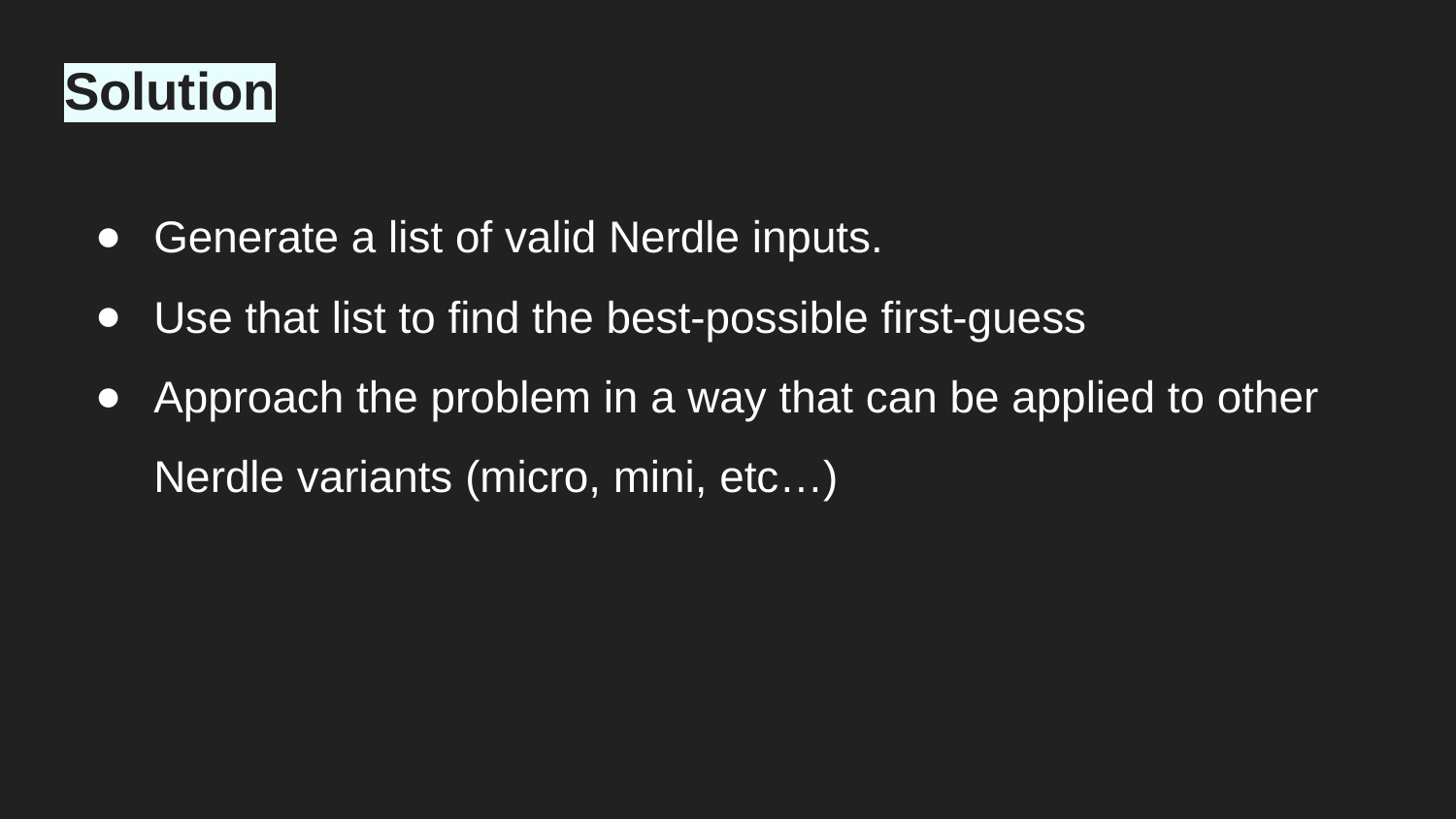

# Solution
Generate a list of valid Nerdle inputs.
Use that list to find the best-possible first-guess
Approach the problem in a way that can be applied to other Nerdle variants (micro, mini, etc…)